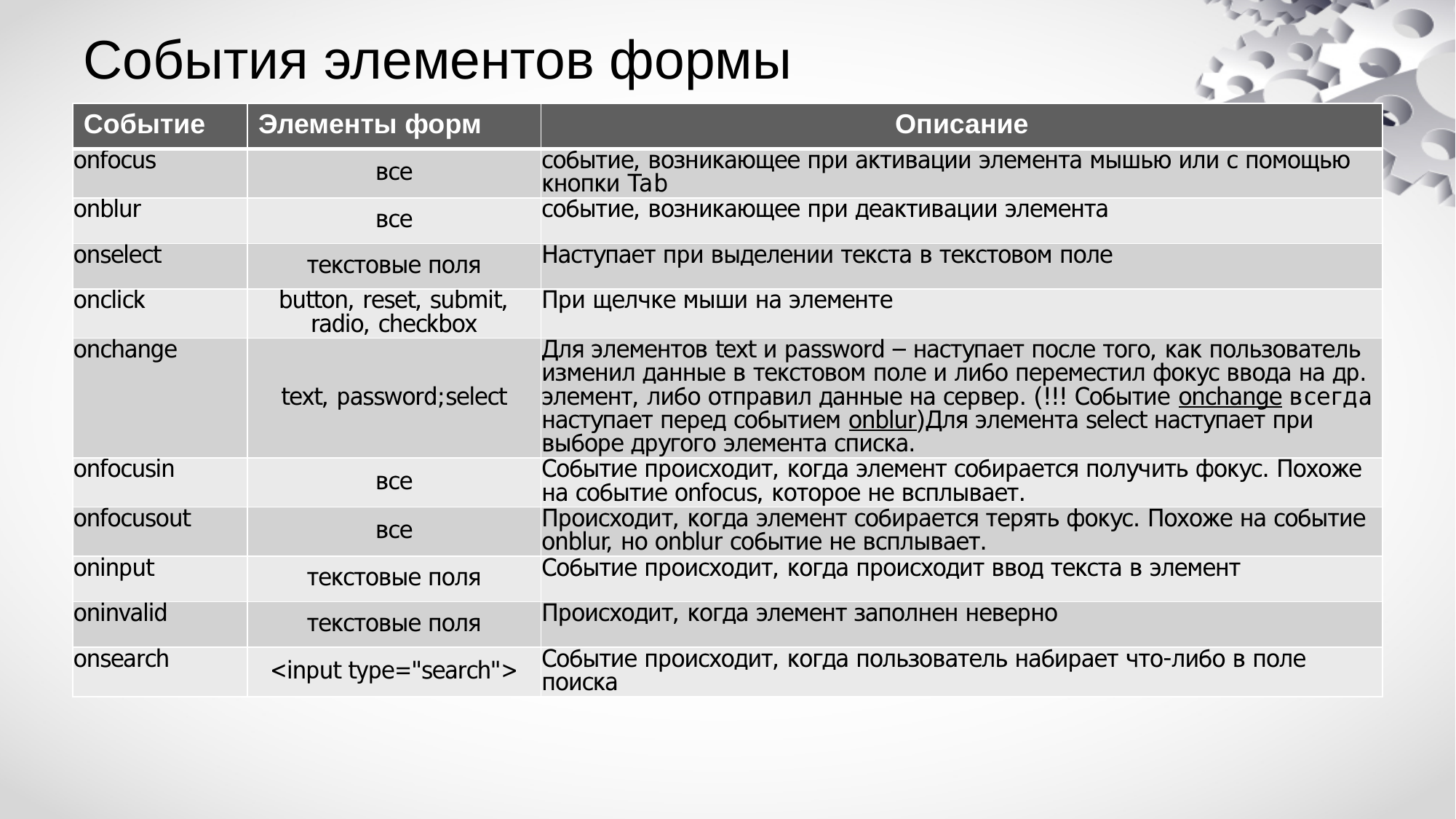

# События элементов формы
| Событие | Элементы форм | Описание |
| --- | --- | --- |
| onfocus | все | событие, возникающее при активации элемента мышью или с помощью кнопки Tab |
| onblur | все | событие, возникающее при деактивации элемента |
| onselect | текстовые поля | Наступает при выделении текста в текстовом поле |
| onclick | button, reset, submit, radio, checkbox | При щелчке мыши на элементе |
| onchange | text, password;select | Для элементов text и password – наступает после того, как пользователь изменил данные в текстовом поле и либо переместил фокус ввода на др. элемент, либо отправил данные на сервер. (!!! Событие onchange всегда наступает перед событием onblur)Для элемента select наступает при выборе другого элемента списка. |
| onfocusin | все | Событие происходит, когда элемент собирается получить фокус. Похоже на событие onfocus, которое не всплывает. |
| onfocusout | все | Происходит, когда элемент собирается терять фокус. Похоже на событие onblur, но onblur событие не всплывает. |
| oninput | текстовые поля | Событие происходит, когда происходит ввод текста в элемент |
| oninvalid | текстовые поля | Происходит, когда элемент заполнен неверно |
| onsearch | <input type="search"> | Событие происходит, когда пользователь набирает что-либо в поле поиска |